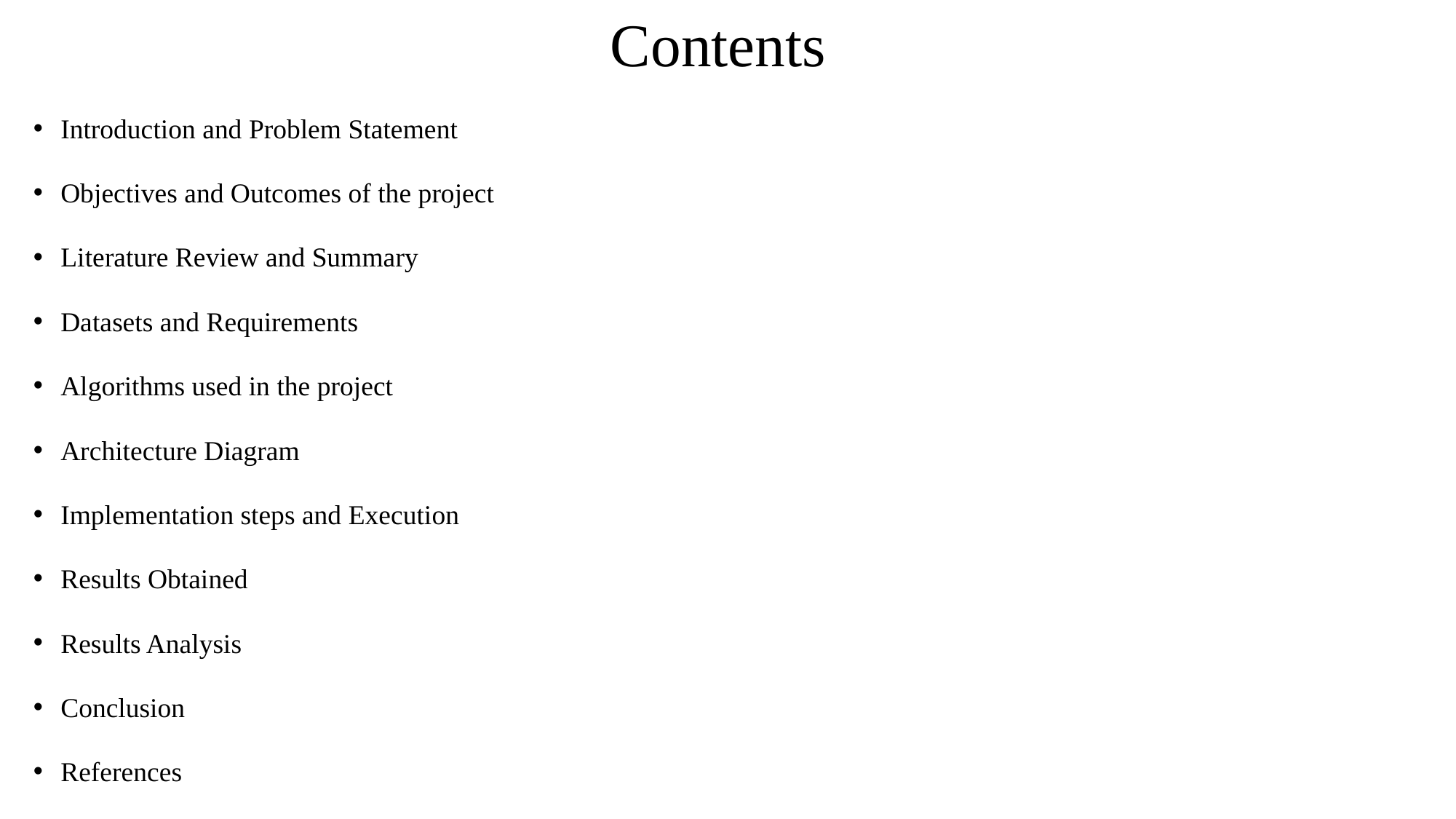

# Contents
Introduction and Problem Statement
Objectives and Outcomes of the project
Literature Review and Summary
Datasets and Requirements
Algorithms used in the project
Architecture Diagram
Implementation steps and Execution
Results Obtained
Results Analysis
Conclusion
References